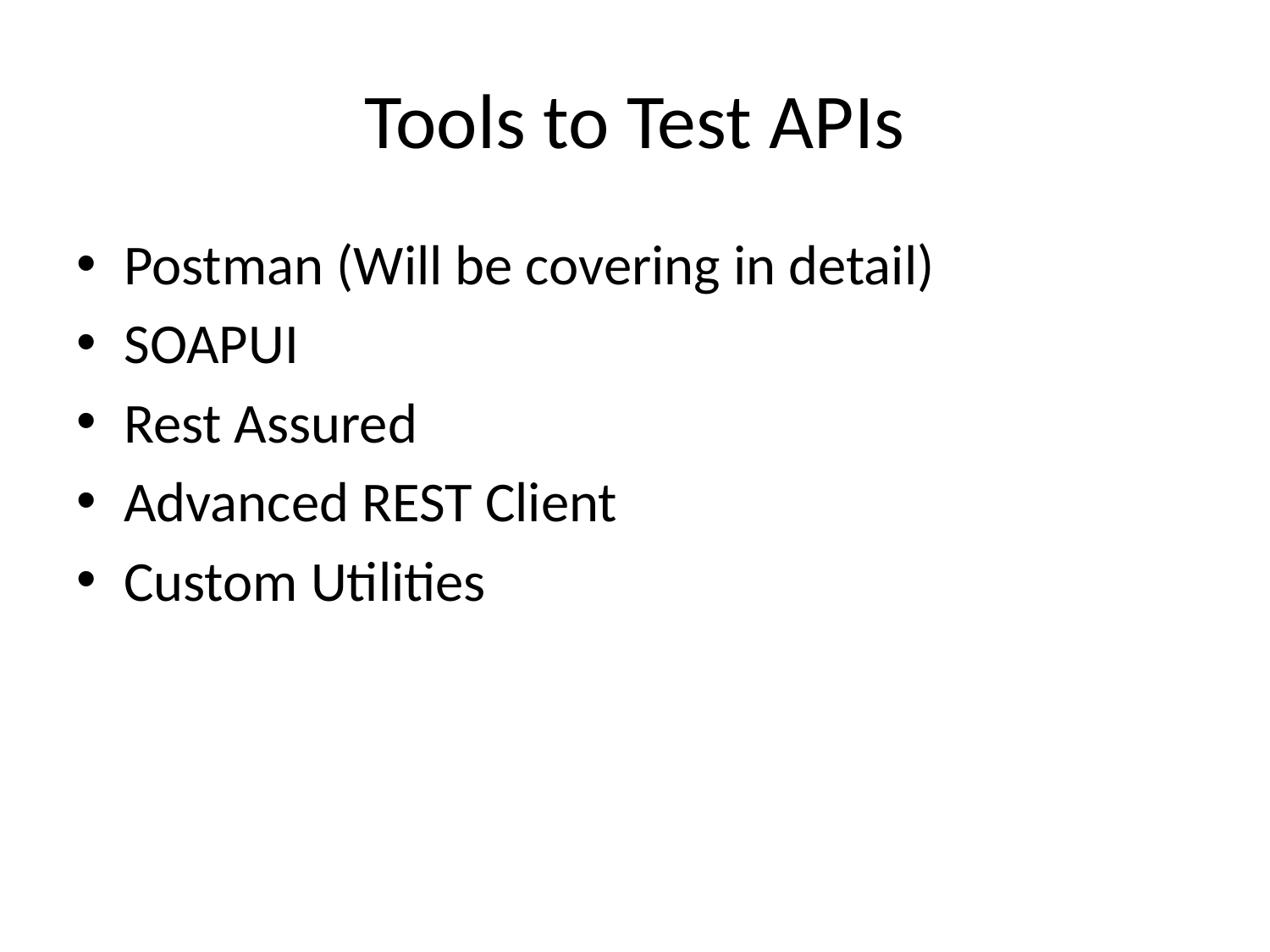

# Tools to Test APIs
Postman (Will be covering in detail)
SOAPUI
Rest Assured
Advanced REST Client
Custom Utilities